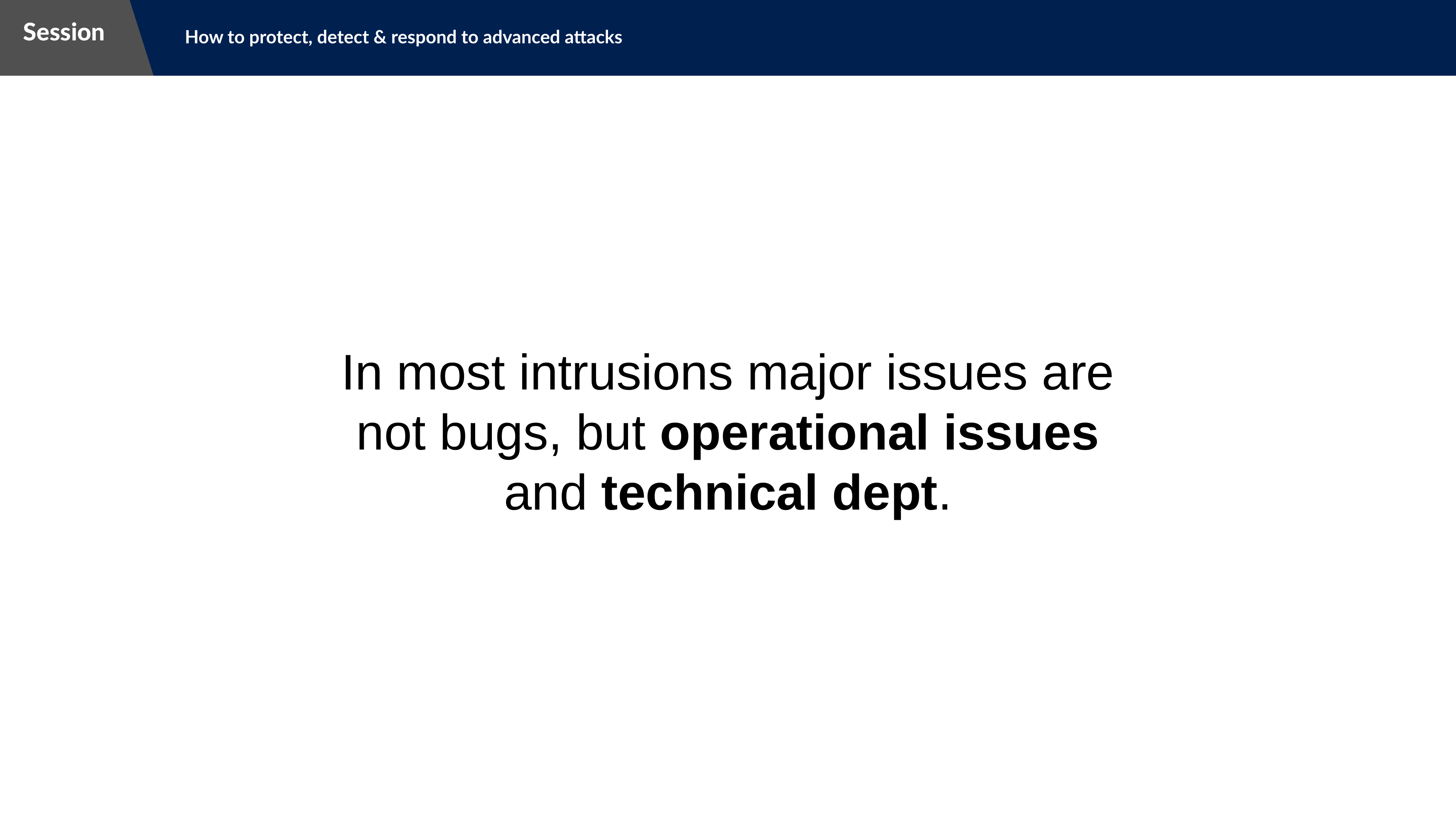

#
In most intrusions major issues are not bugs, but operational issues and technical dept.